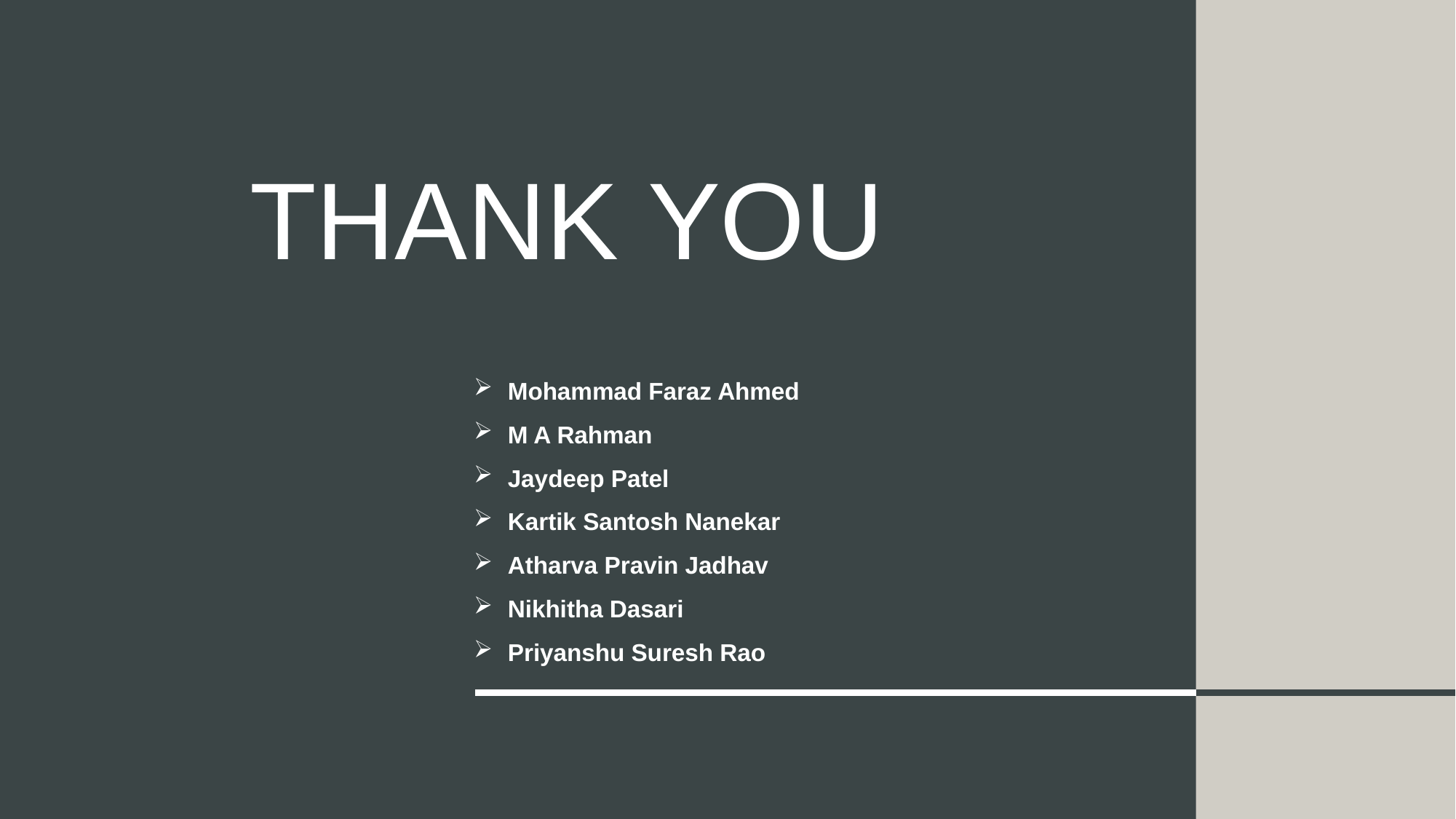

# Thank You
Mohammad Faraz Ahmed
M A Rahman
Jaydeep Patel
Kartik Santosh Nanekar
Atharva Pravin Jadhav
Nikhitha Dasari
Priyanshu Suresh Rao